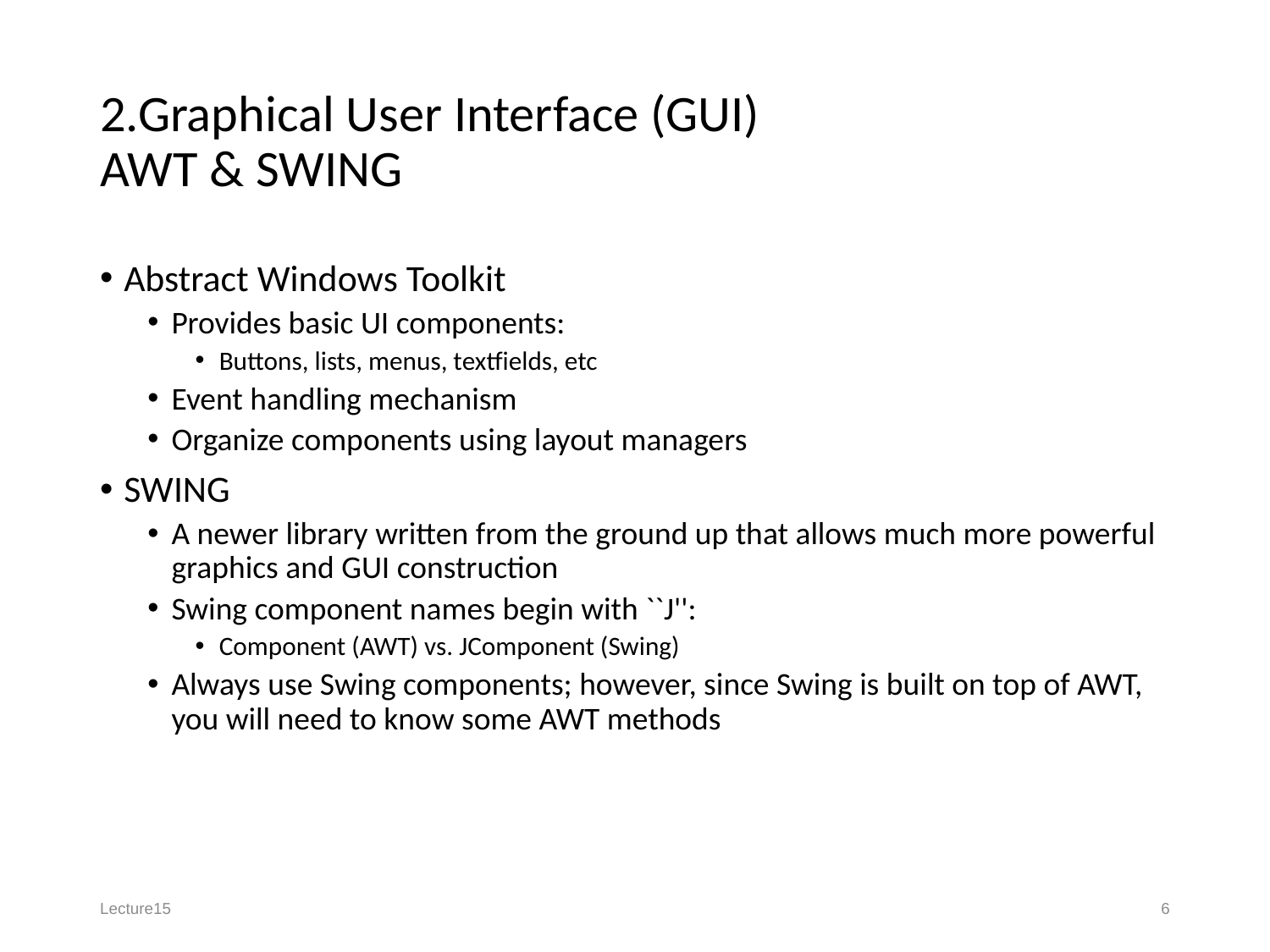

# 2.Graphical User Interface (GUI) AWT & SWING
Abstract Windows Toolkit
Provides basic UI components:
Buttons, lists, menus, textfields, etc
Event handling mechanism
Organize components using layout managers
SWING
A newer library written from the ground up that allows much more powerful graphics and GUI construction
Swing component names begin with ``J'':
Component (AWT) vs. JComponent (Swing)
Always use Swing components; however, since Swing is built on top of AWT, you will need to know some AWT methods

Lecture15
6